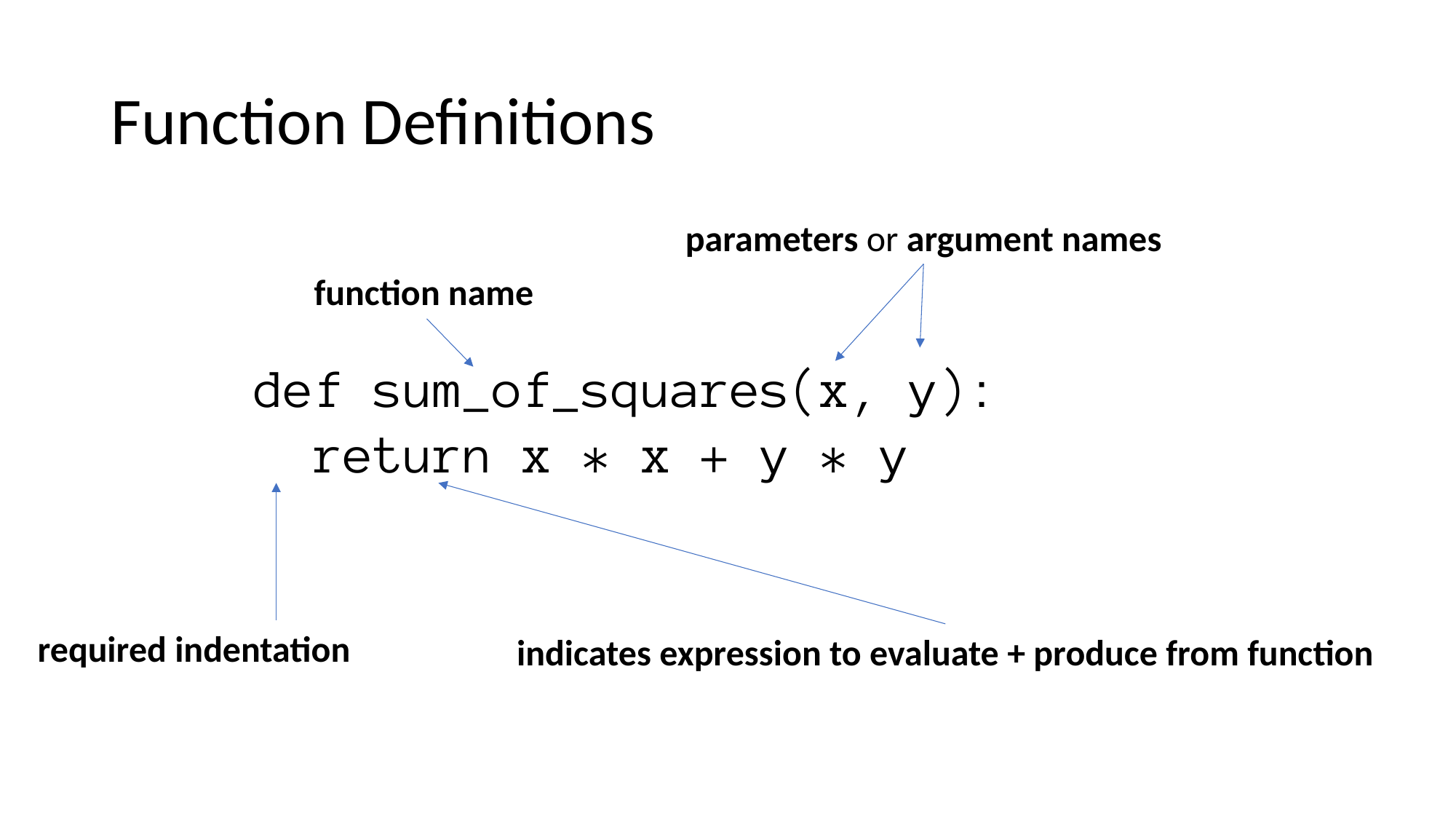

# Function Definitions
parameters or argument names
function name
def sum_of_squares(x, y):
  return x * x + y * y
required indentation
indicates expression to evaluate + produce from function